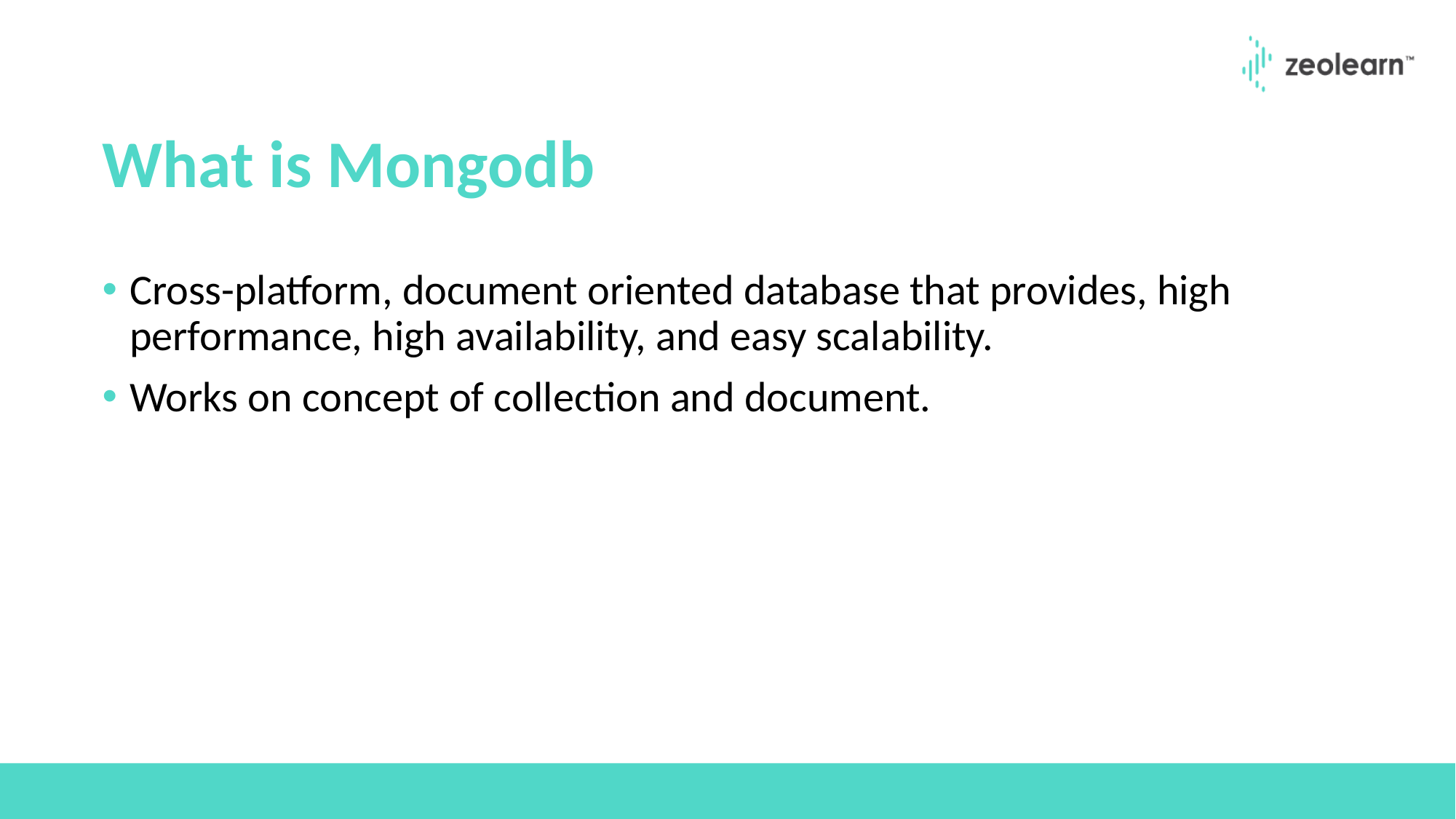

# What is Mongodb
Cross-platform, document oriented database that provides, high performance, high availability, and easy scalability.
Works on concept of collection and document.